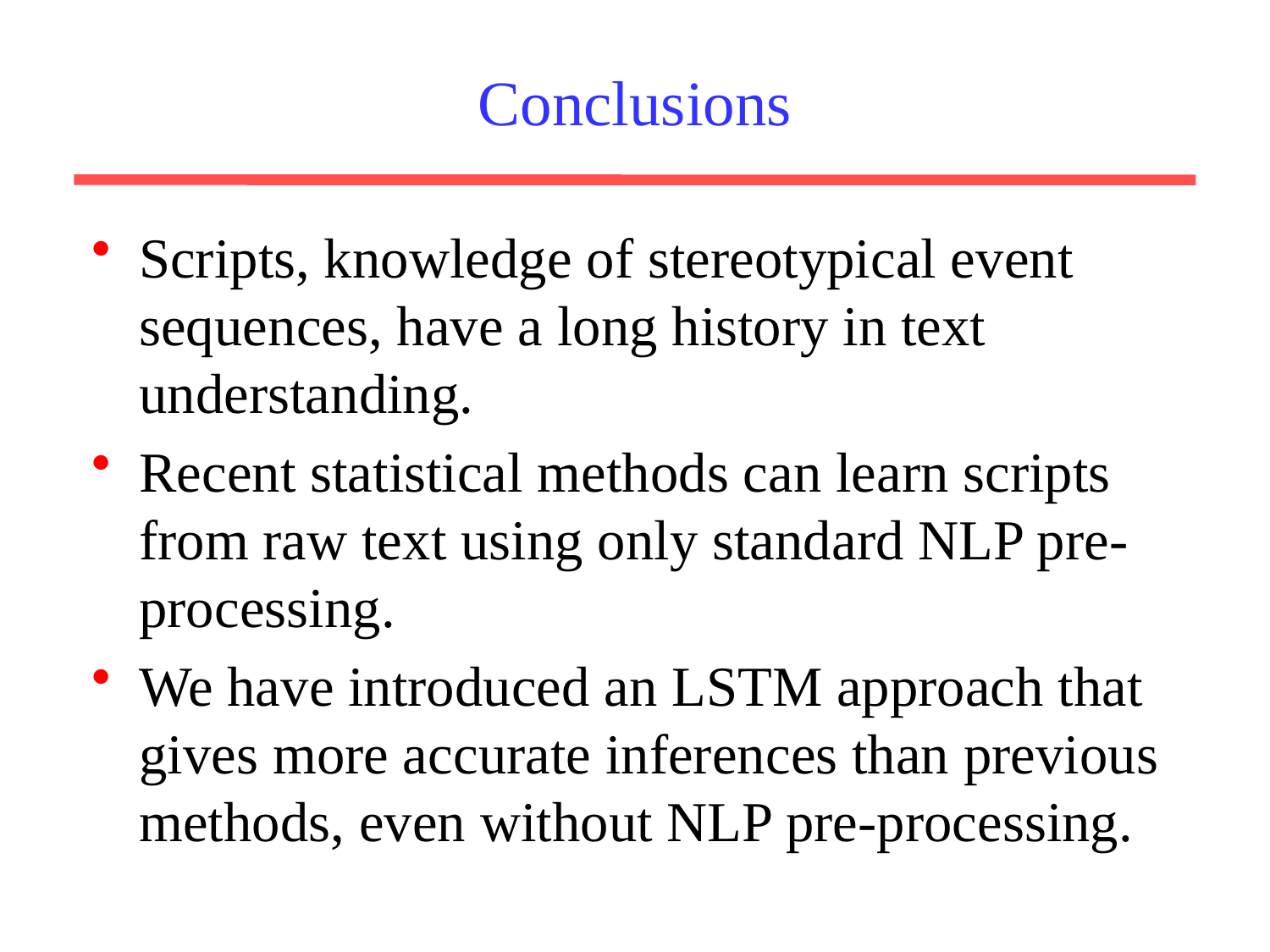

# Conclusions
Scripts, knowledge of stereotypical event sequences, have a long history in text understanding.
Recent statistical methods can learn scripts from raw text using only standard NLP pre-processing.
We have introduced an LSTM approach that gives more accurate inferences than previous methods, even without NLP pre-processing.